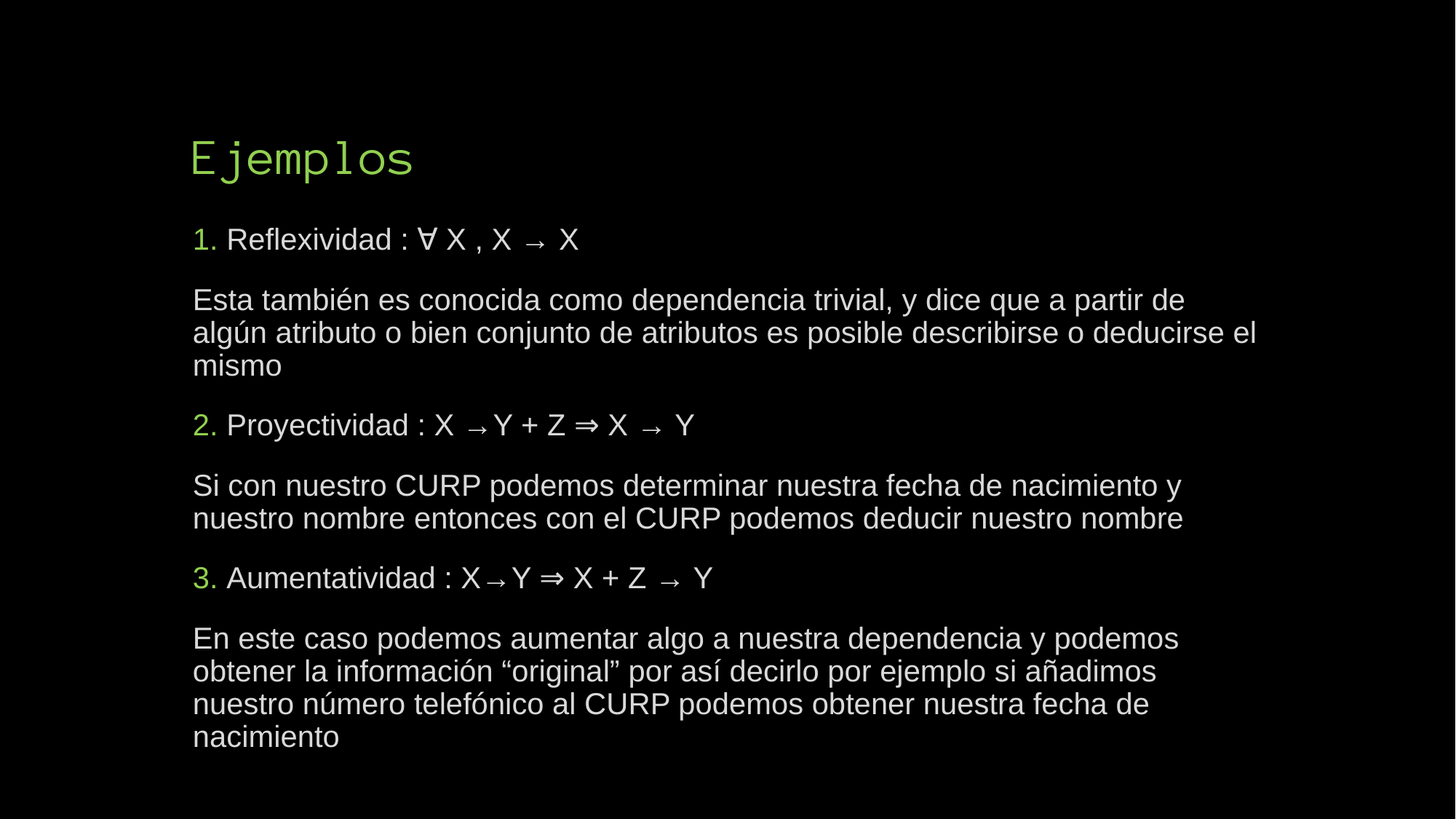

# Ejemplos
1. Reflexividad : ∀ X , X → X
Esta también es conocida como dependencia trivial, y dice que a partir de algún atributo o bien conjunto de atributos es posible describirse o deducirse el mismo
2. Proyectividad : X →Y + Z ⇒ X → Y
Si con nuestro CURP podemos determinar nuestra fecha de nacimiento y nuestro nombre entonces con el CURP podemos deducir nuestro nombre
3. Aumentatividad : X→Y ⇒ X + Z → Y
En este caso podemos aumentar algo a nuestra dependencia y podemos obtener la información “original” por así decirlo por ejemplo si añadimos nuestro número telefónico al CURP podemos obtener nuestra fecha de nacimiento